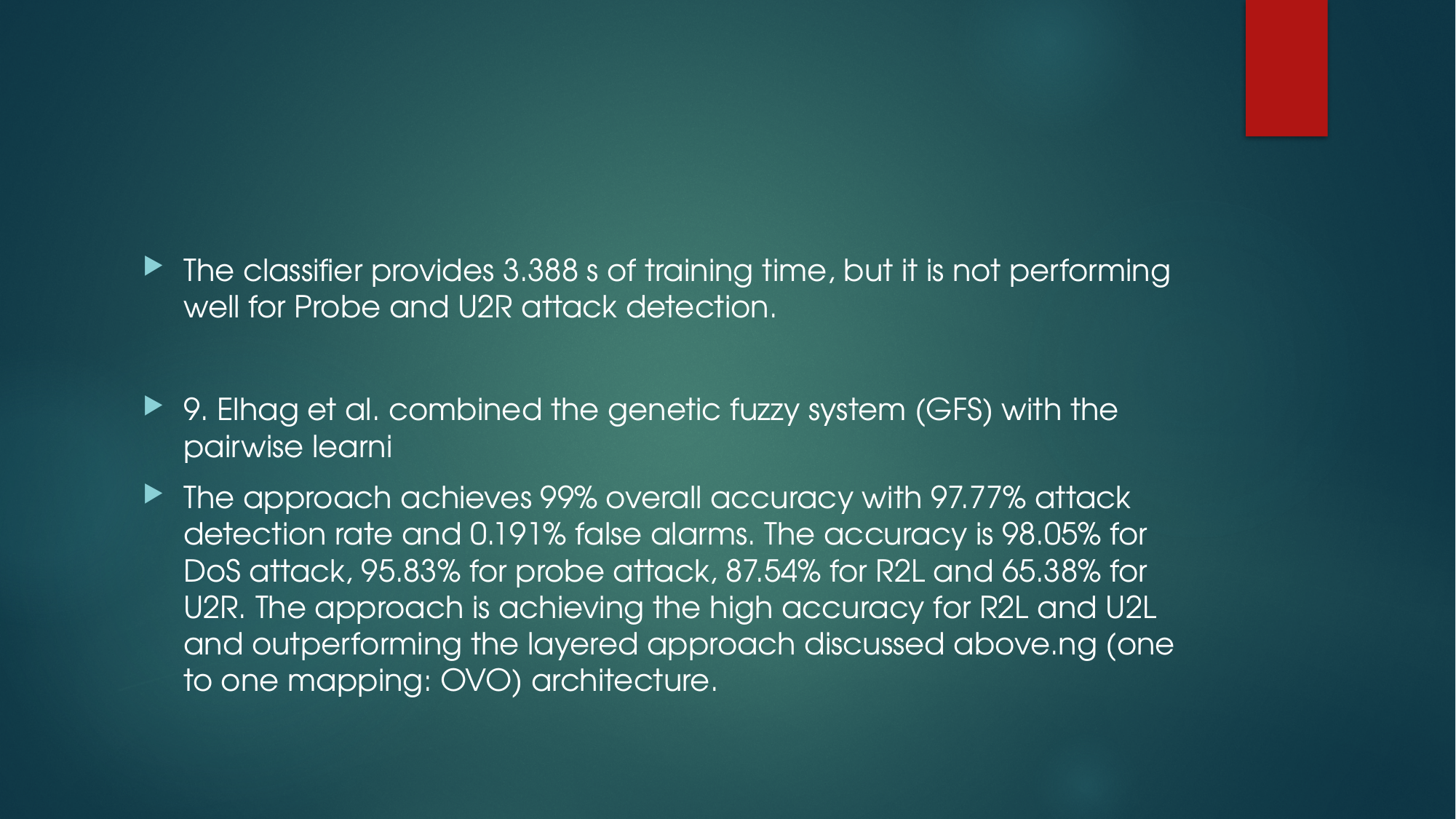

#
The classifier provides 3.388 s of training time, but it is not performing well for Probe and U2R attack detection.

9. Elhag et al. combined the genetic fuzzy system (GFS) with the pairwise learni
The approach achieves 99% overall accuracy with 97.77% attack detection rate and 0.191% false alarms. The accuracy is 98.05% for DoS attack, 95.83% for probe attack, 87.54% for R2L and 65.38% for U2R. The approach is achieving the high accuracy for R2L and U2L and outperforming the layered approach discussed above.ng (one to one mapping: OVO) architecture.